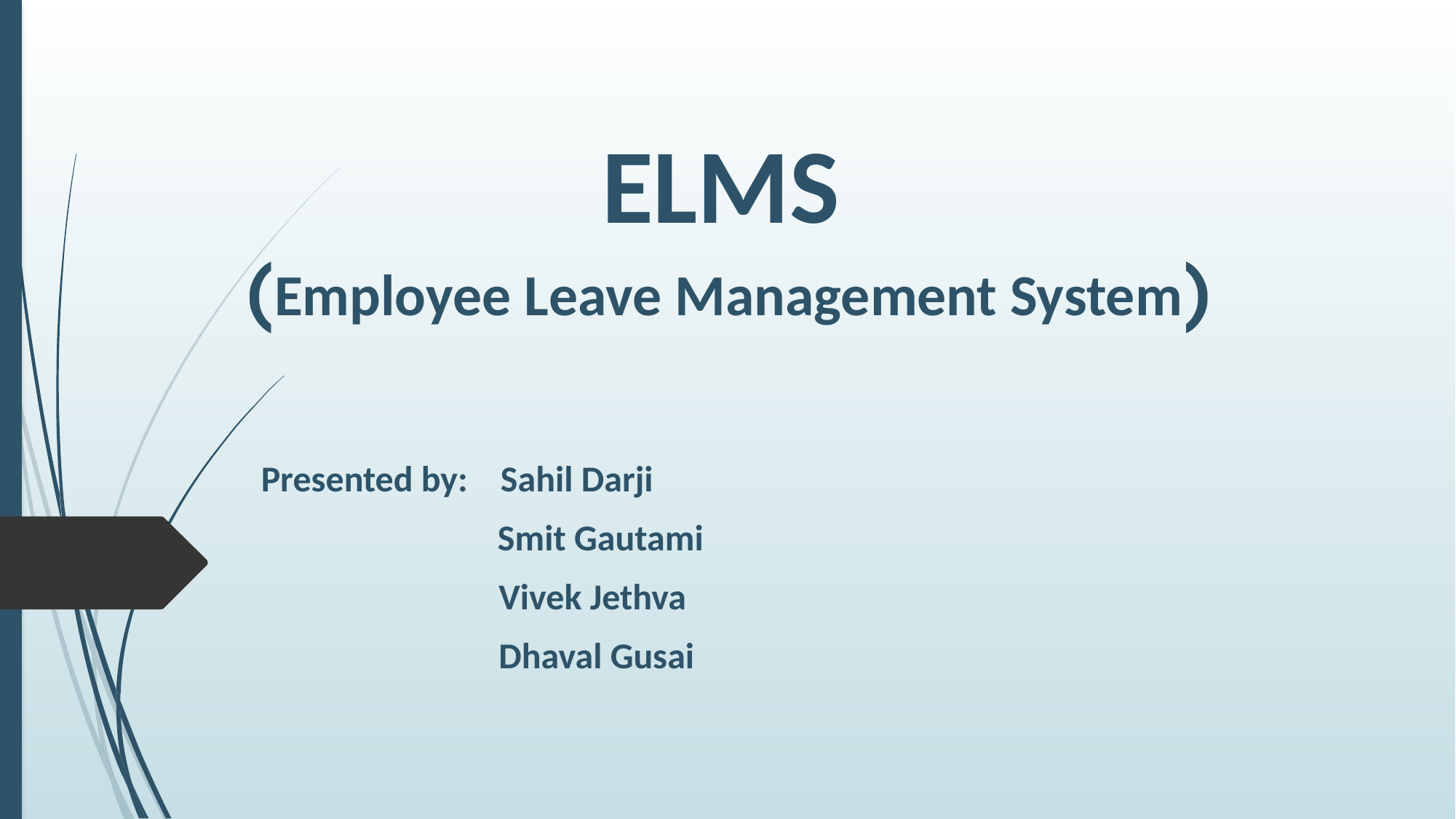

# ELMS (Employee Leave Management System)
Presented by:    Sahil Darji
                                   Smit Gautami
                                 Vivek Jethva
                                  Dhaval Gusai